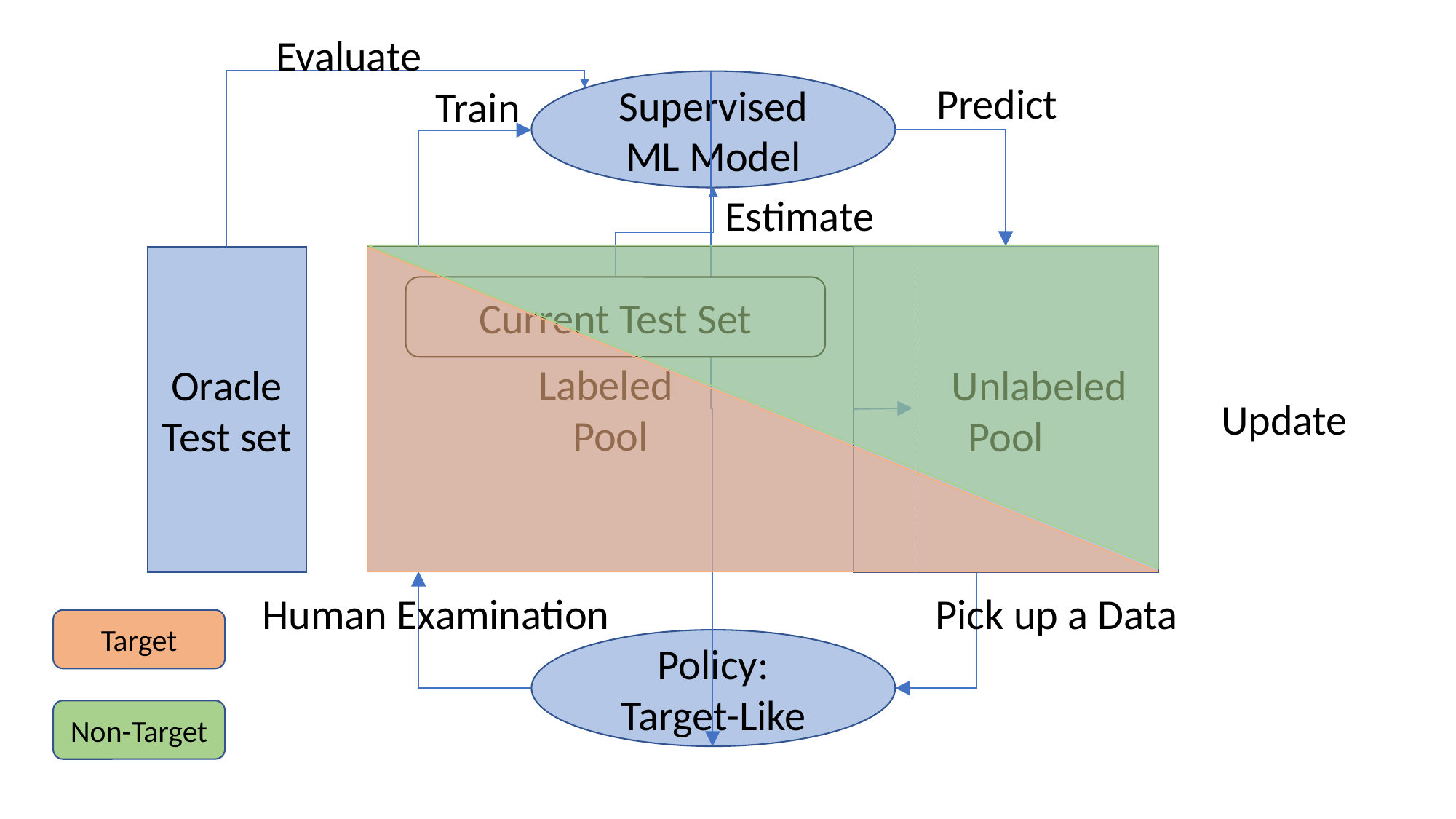

Evaluate
Supervised
ML Model
Predict
Train
Estimate

Labeled
Pool
       Unlabeled Pool
Oracle
Test set

Current Test Set
Update
Human Examination
Pick up a Data
Target
Policy:
Target-Like
Non-Target